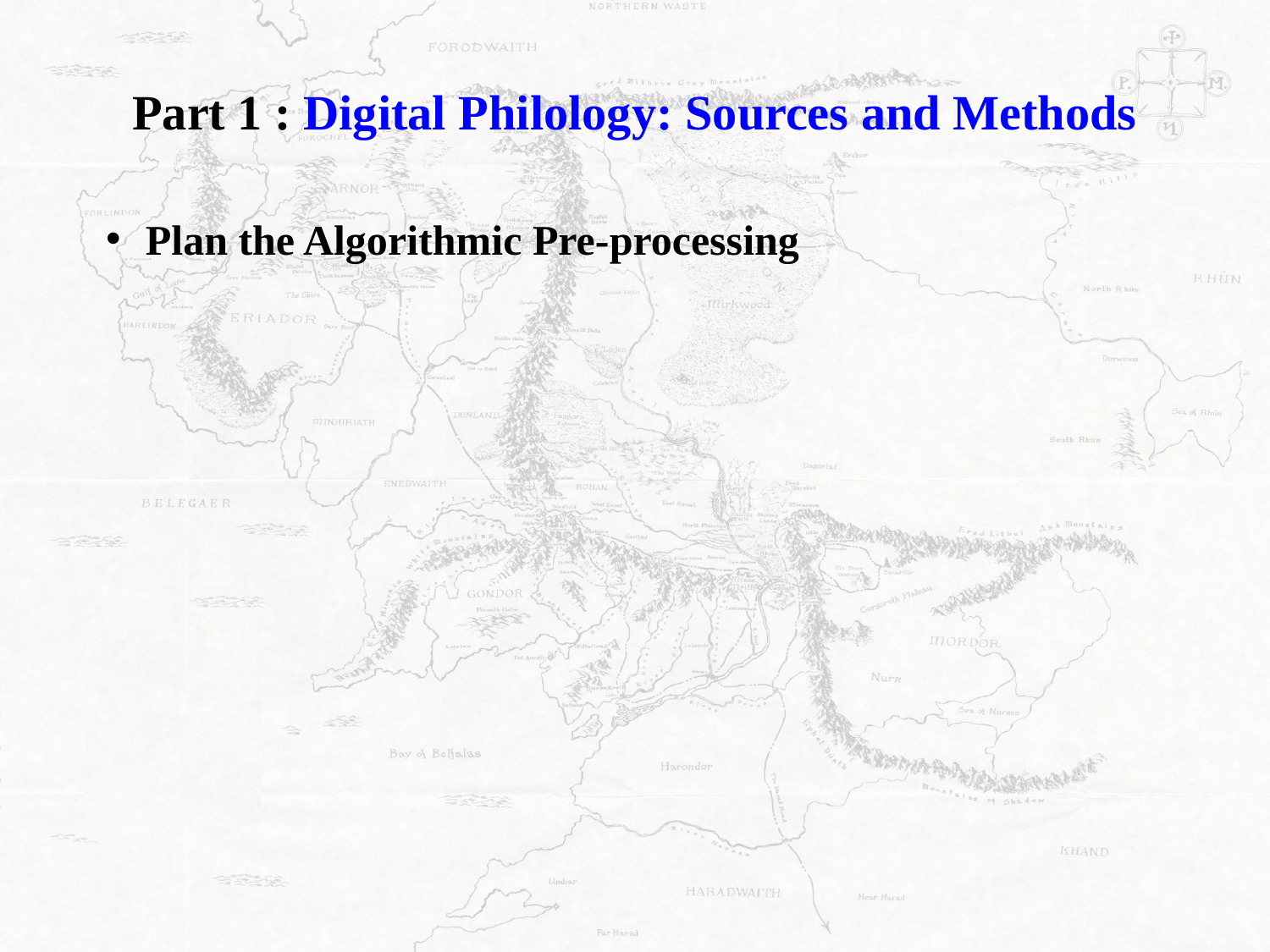

Part 1 : Digital Philology: Sources and Methods
Plan the Algorithmic Pre-processing